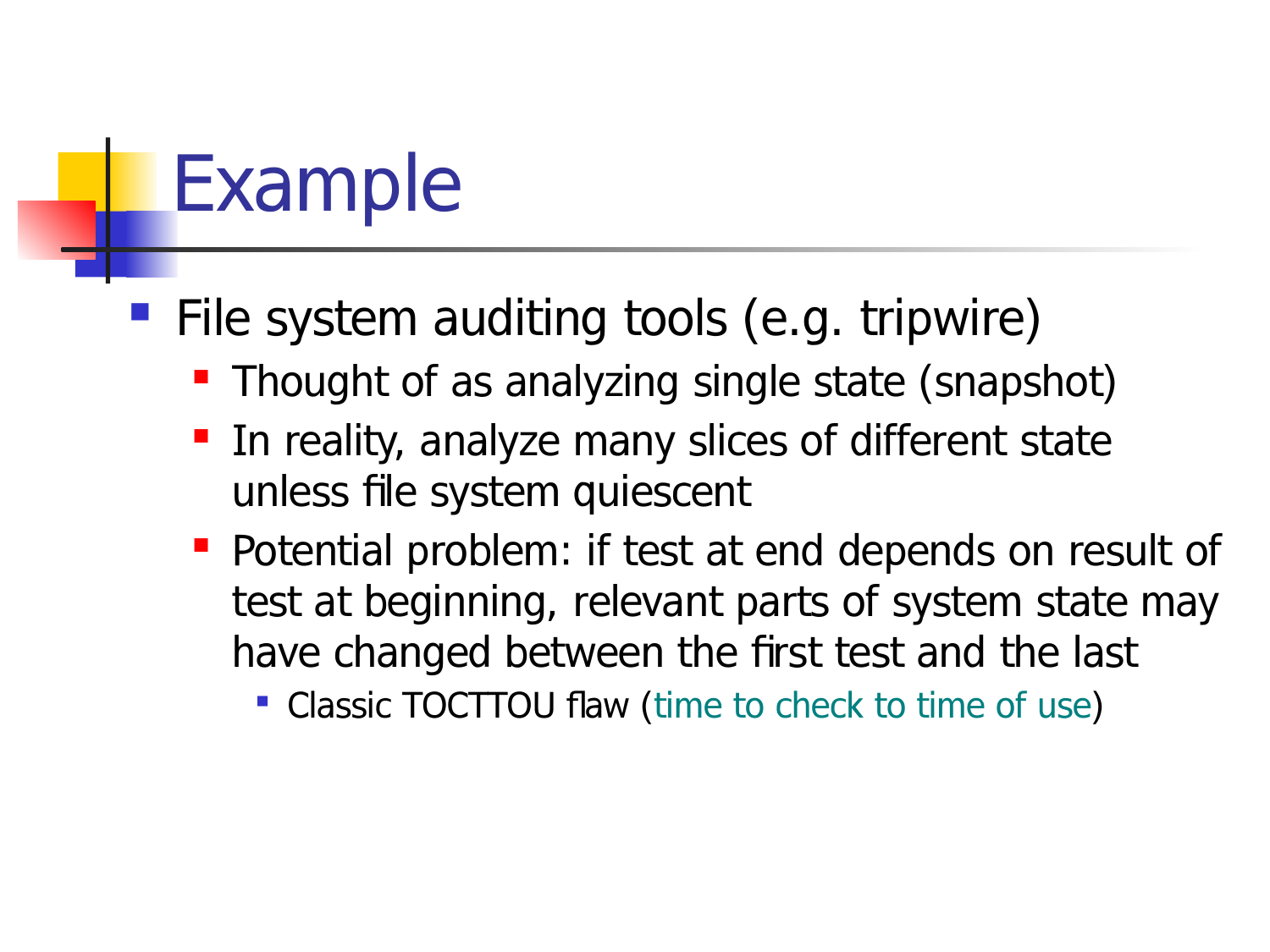

# Example
File system auditing tools (e.g. tripwire)
Thought of as analyzing single state (snapshot)
In reality, analyze many slices of different state unless file system quiescent
Potential problem: if test at end depends on result of test at beginning, relevant parts of system state may have changed between the first test and the last
Classic TOCTTOU flaw (time to check to time of use)